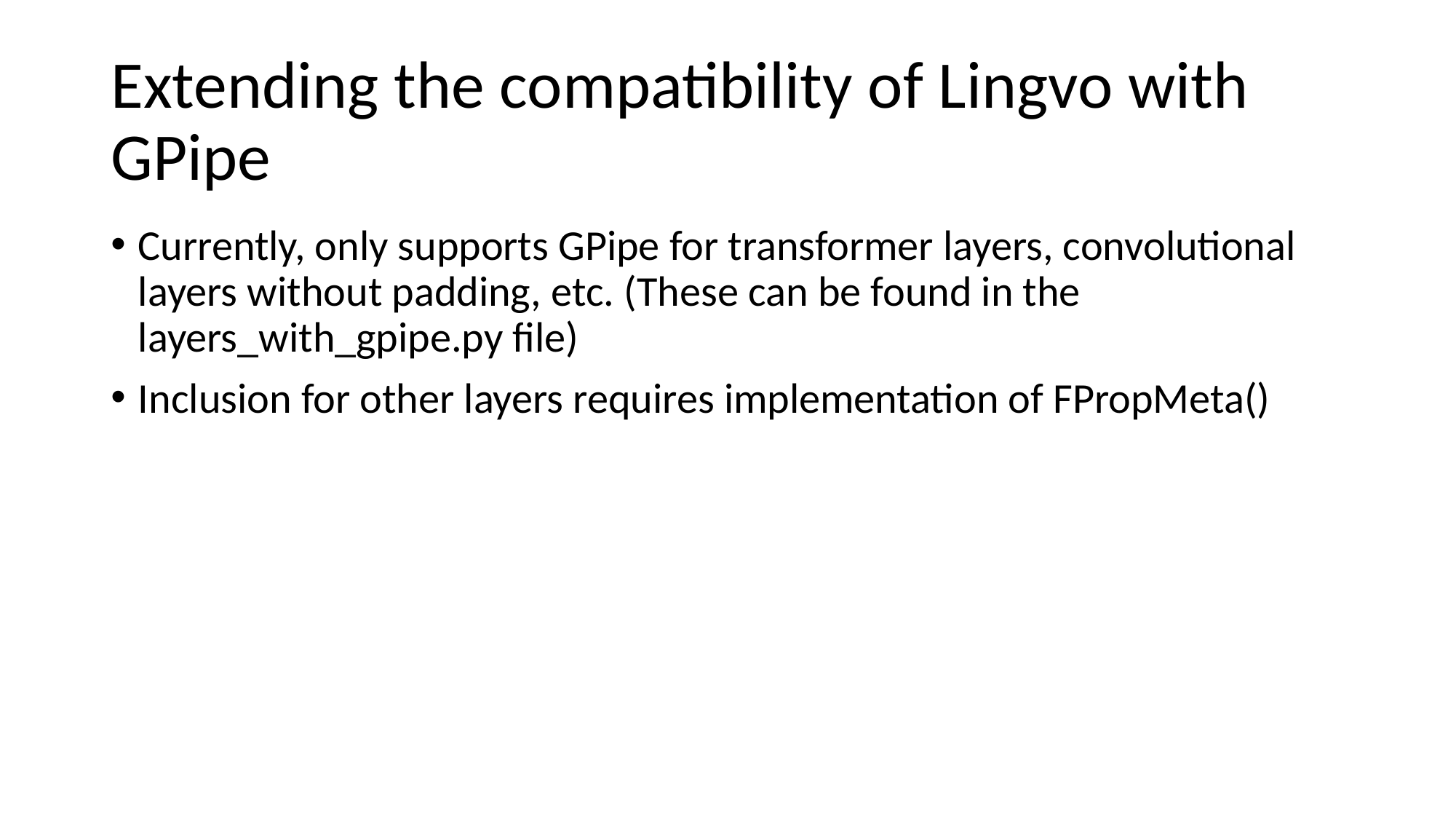

# Extending the compatibility of Lingvo with GPipe
Currently, only supports GPipe for transformer layers, convolutional layers without padding, etc. (These can be found in the layers_with_gpipe.py file)
Inclusion for other layers requires implementation of FPropMeta()